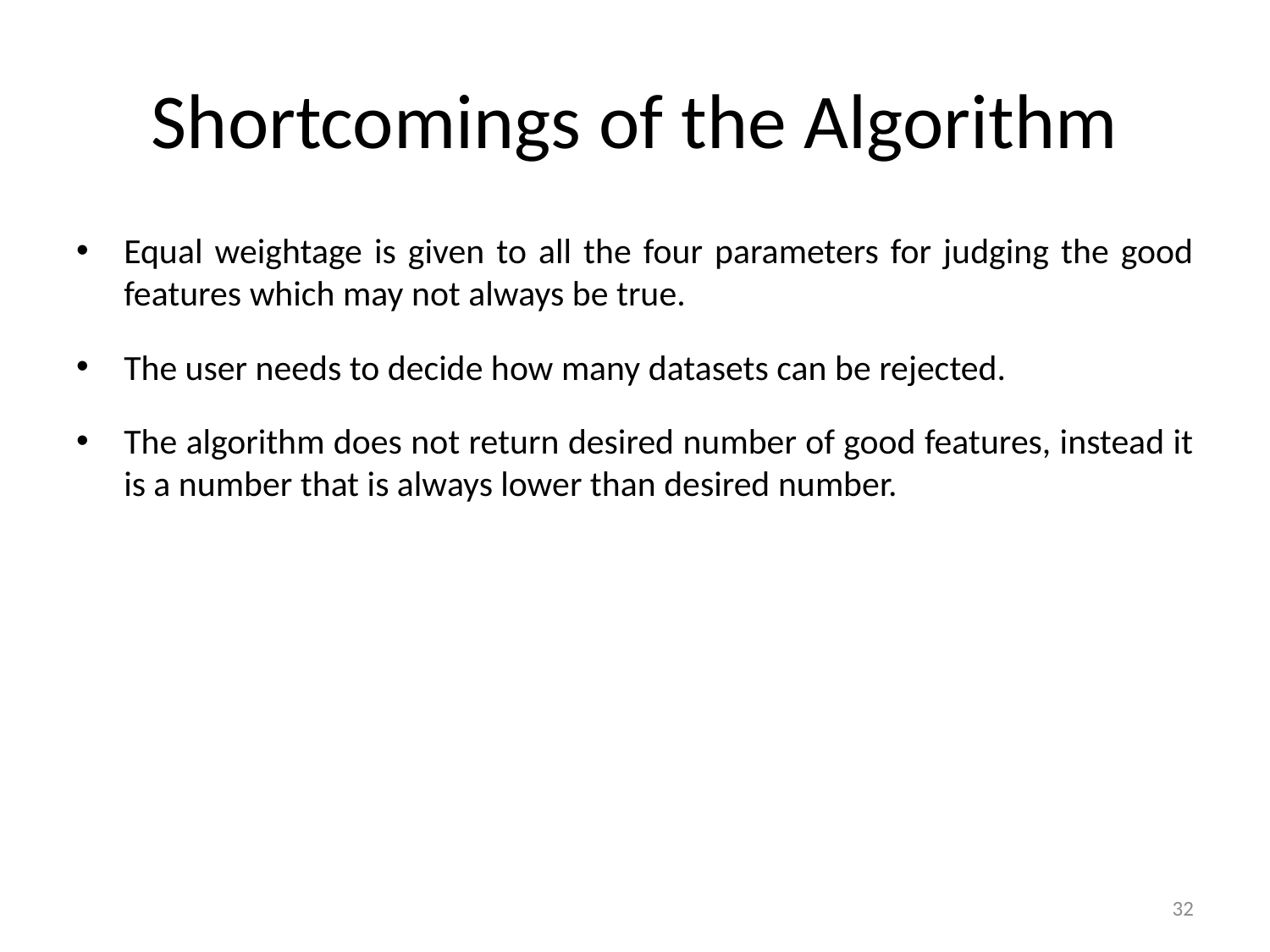

# Shortcomings of the Algorithm
Equal weightage is given to all the four parameters for judging the good features which may not always be true.

The user needs to decide how many datasets can be rejected.

The algorithm does not return desired number of good features, instead it is a number that is always lower than desired number.

32